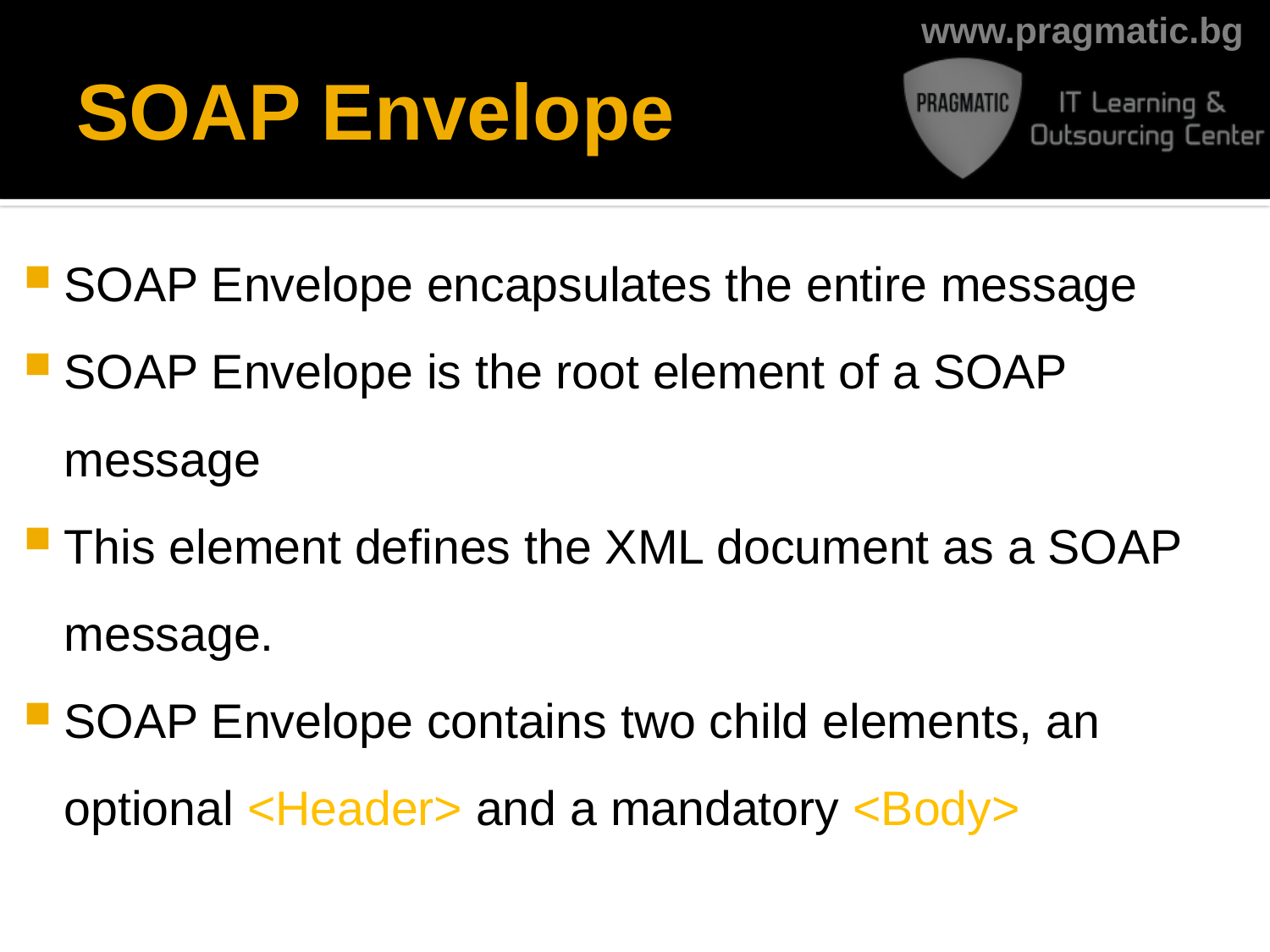

# SOAP Envelope
SOAP Envelope encapsulates the entire message
SOAP Envelope is the root element of a SOAP message
This element defines the XML document as a SOAP message.
SOAP Envelope contains two child elements, an optional <Header> and a mandatory <Body>